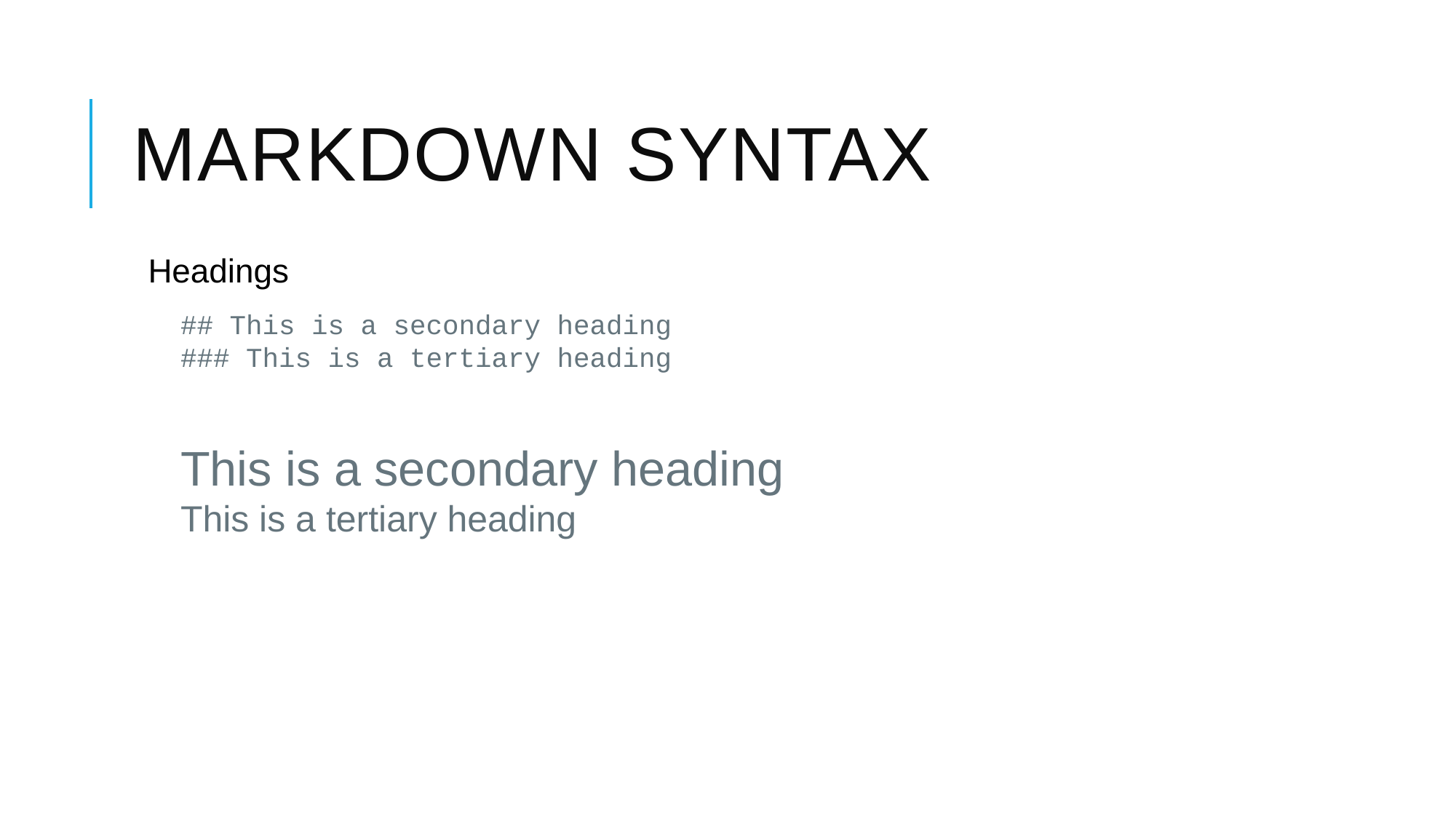

# Markdown Syntax
Headings

## This is a secondary heading
### This is a tertiary heading
This is a secondary heading
This is a tertiary heading